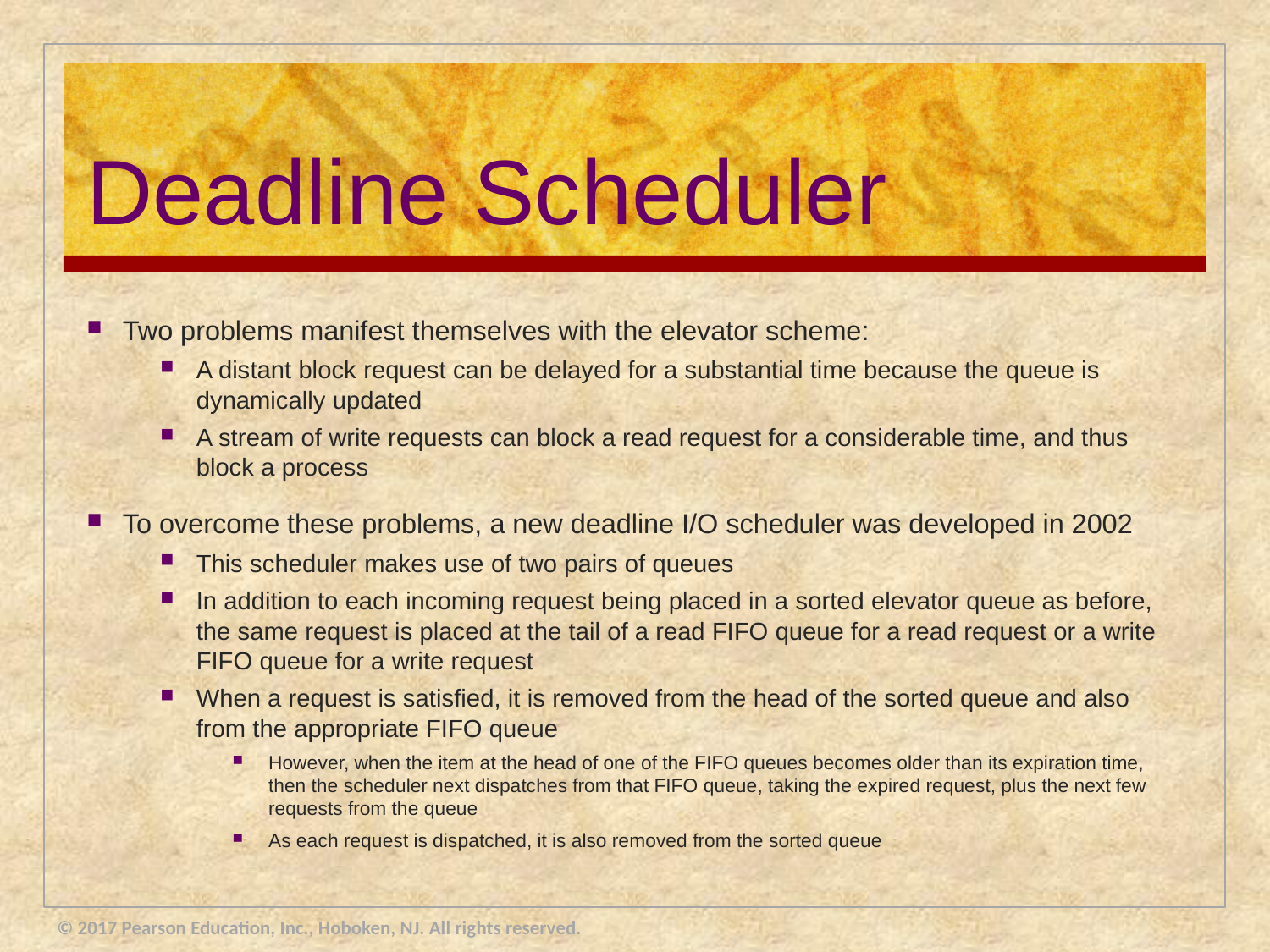

# Deadline Scheduler
Two problems manifest themselves with the elevator scheme:
A distant block request can be delayed for a substantial time because the queue is dynamically updated
A stream of write requests can block a read request for a considerable time, and thus block a process
To overcome these problems, a new deadline I/O scheduler was developed in 2002
This scheduler makes use of two pairs of queues
In addition to each incoming request being placed in a sorted elevator queue as before, the same request is placed at the tail of a read FIFO queue for a read request or a write FIFO queue for a write request
When a request is satisfied, it is removed from the head of the sorted queue and also from the appropriate FIFO queue
However, when the item at the head of one of the FIFO queues becomes older than its expiration time, then the scheduler next dispatches from that FIFO queue, taking the expired request, plus the next few requests from the queue
As each request is dispatched, it is also removed from the sorted queue

© 2017 Pearson Education, Inc., Hoboken, NJ. All rights reserved.